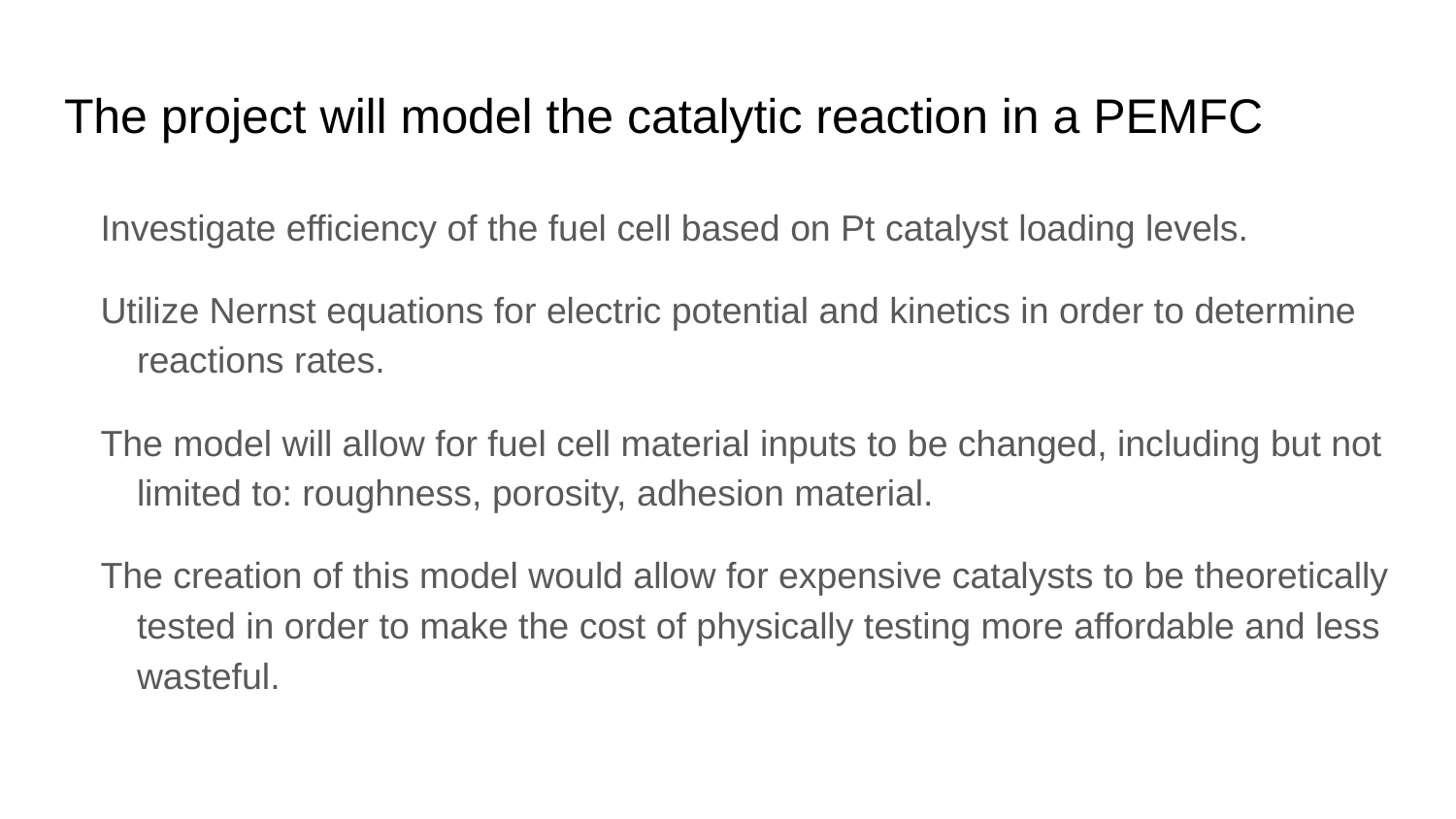

# The project will model the catalytic reaction in a PEMFC
Investigate efficiency of the fuel cell based on Pt catalyst loading levels.
Utilize Nernst equations for electric potential and kinetics in order to determine reactions rates.
The model will allow for fuel cell material inputs to be changed, including but not limited to: roughness, porosity, adhesion material.
The creation of this model would allow for expensive catalysts to be theoretically tested in order to make the cost of physically testing more affordable and less wasteful.